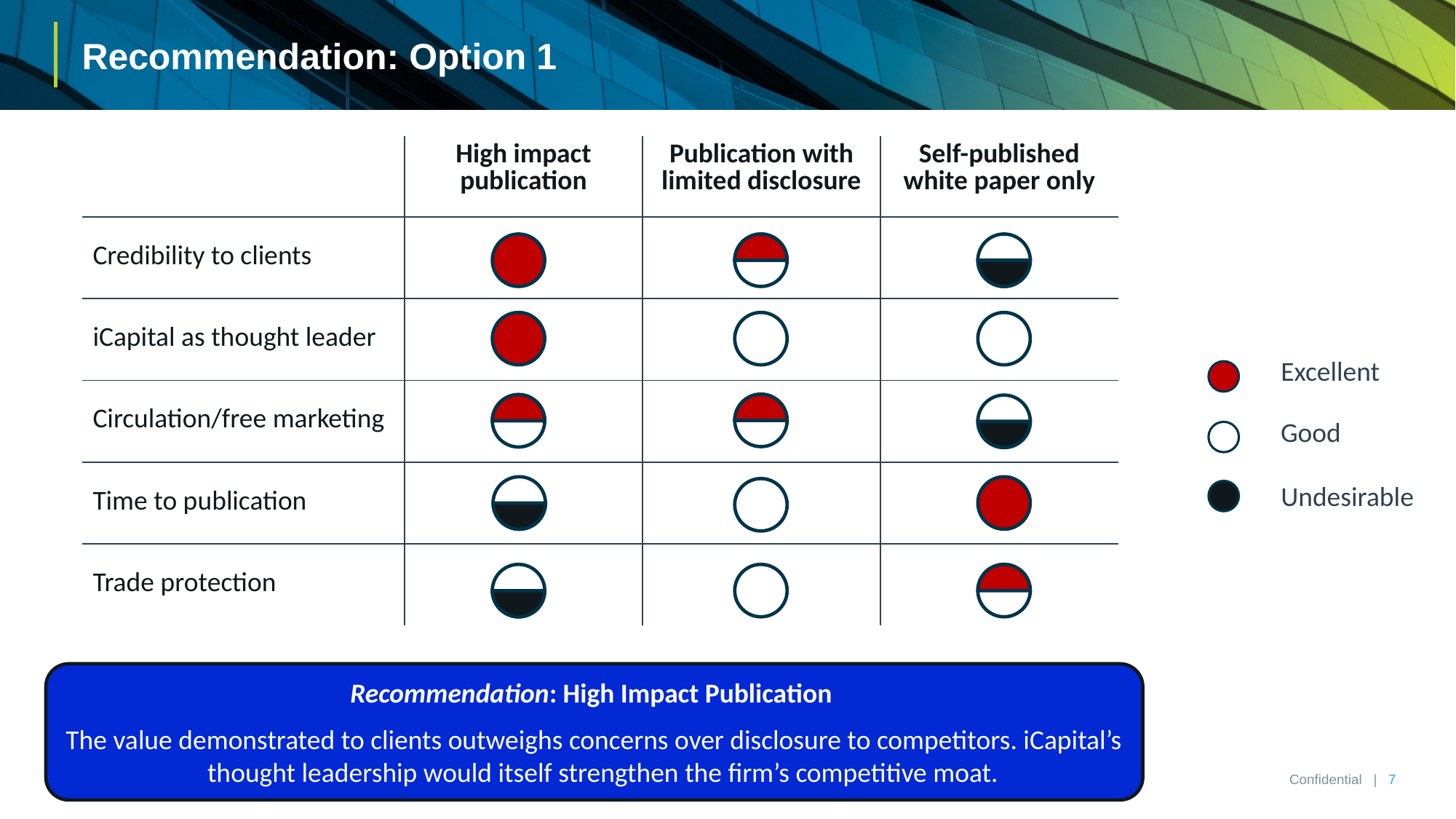

# Recommendation: Option 1
|  | High impact publication | Publication with limited disclosure | Self-published white paper only |
| --- | --- | --- | --- |
| Credibility to clients |  |  |  |
| iCapital as thought leader |  |  |  |
| Circulation/free marketing |  |  |  |
| Time to publication |  |  |  |
| Trade protection |  |  |  |

Excellent

Good

Undesirable

Recommendation: High Impact Publication
The value demonstrated to clients outweighs concerns over disclosure to competitors. iCapital’s thought leadership would itself strengthen the firm’s competitive moat.